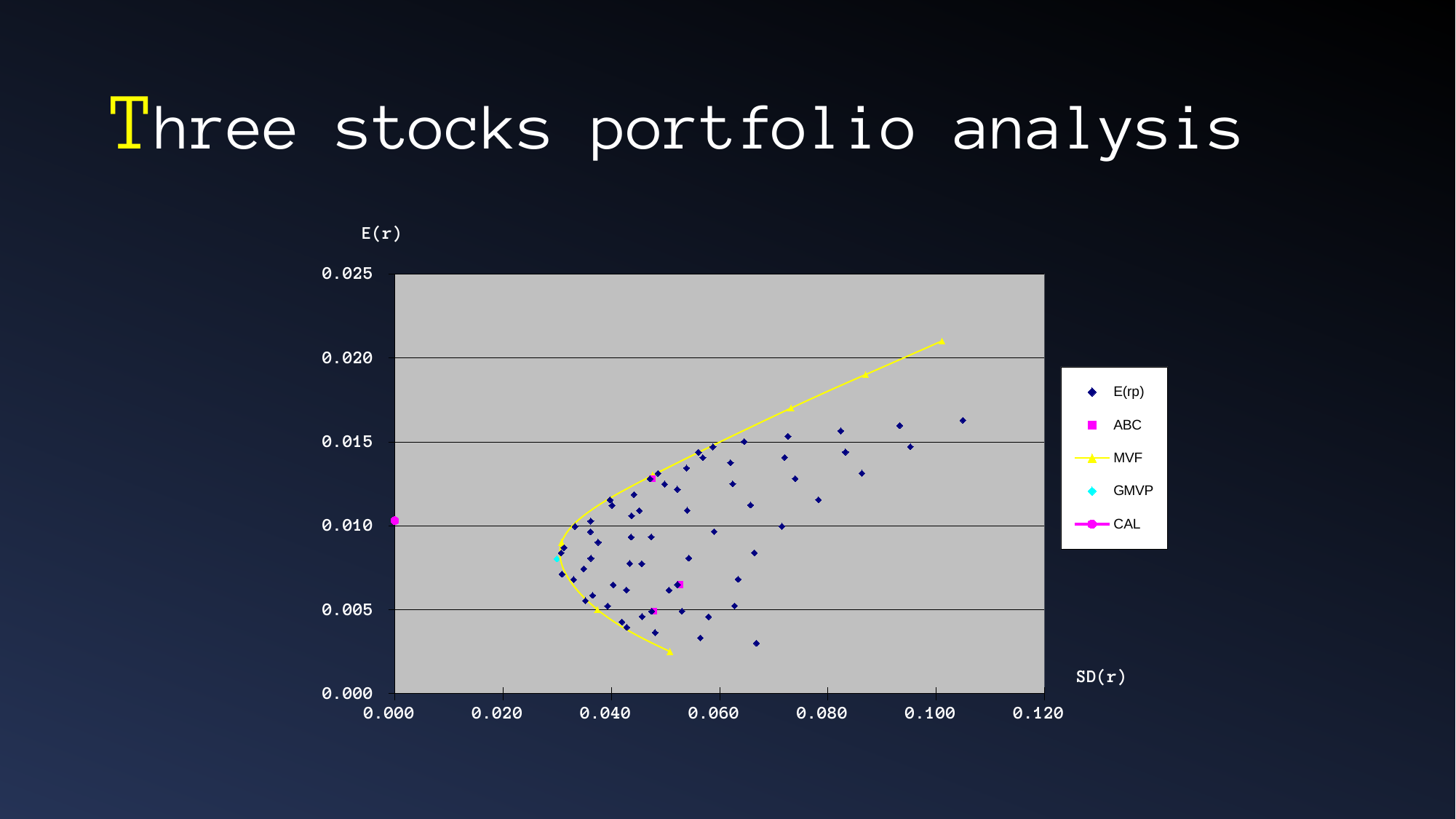

# Three stocks portfolio analysis

### Chart

| Category | E(rp) |  |  |  |  |
|---|---|---|---|---|---|